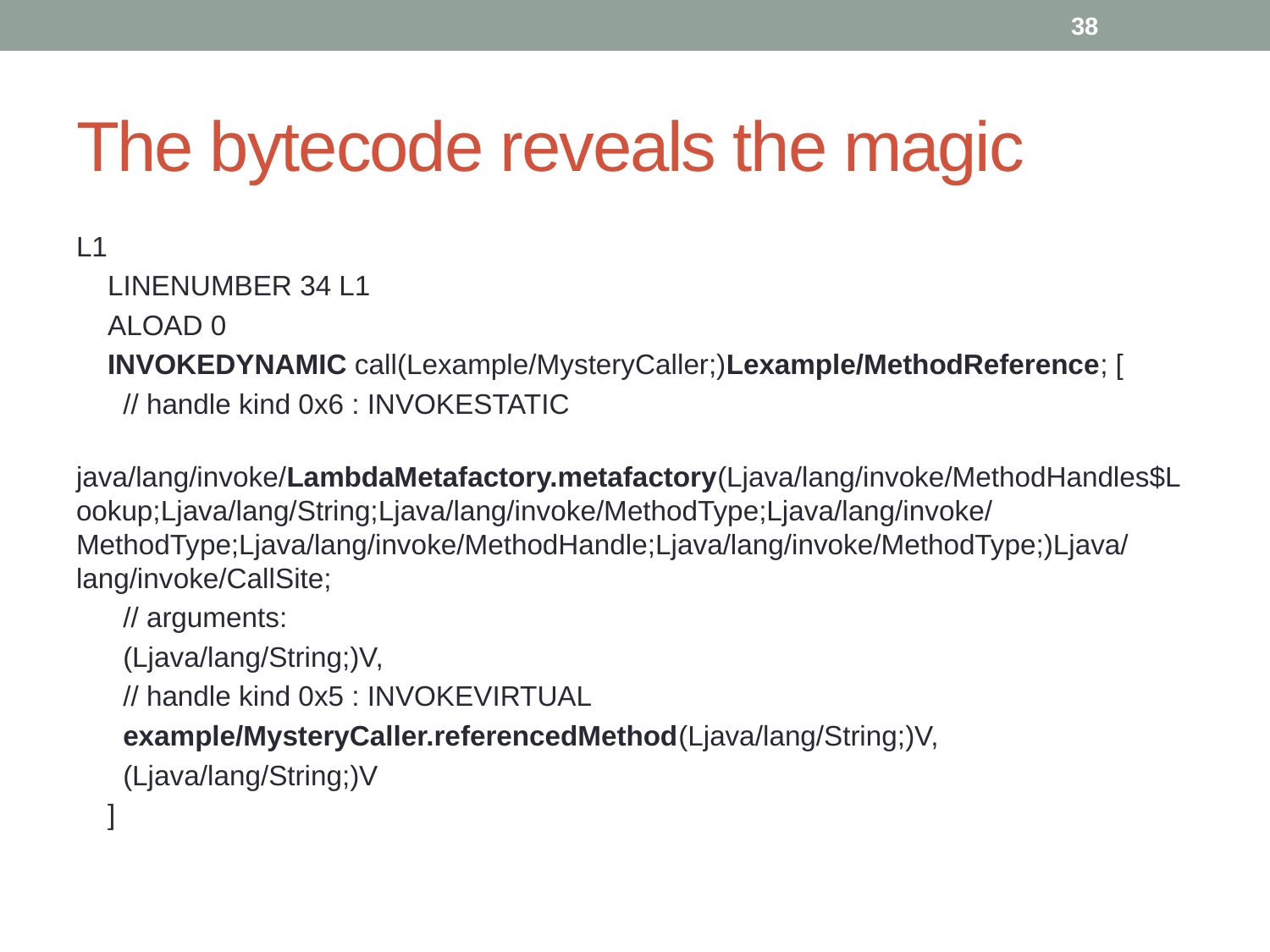

38
# The bytecode reveals the magic
L1
    LINENUMBER 34 L1
    ALOAD 0
    INVOKEDYNAMIC call(Lexample/MysteryCaller;)Lexample/MethodReference; [
      // handle kind 0x6 : INVOKESTATIC
      java/lang/invoke/LambdaMetafactory.metafactory(Ljava/lang/invoke/MethodHandles$Lookup;Ljava/lang/String;Ljava/lang/invoke/MethodType;Ljava/lang/invoke/MethodType;Ljava/lang/invoke/MethodHandle;Ljava/lang/invoke/MethodType;)Ljava/lang/invoke/CallSite;
      // arguments:
      (Ljava/lang/String;)V,
      // handle kind 0x5 : INVOKEVIRTUAL
      example/MysteryCaller.referencedMethod(Ljava/lang/String;)V,
      (Ljava/lang/String;)V
    ]